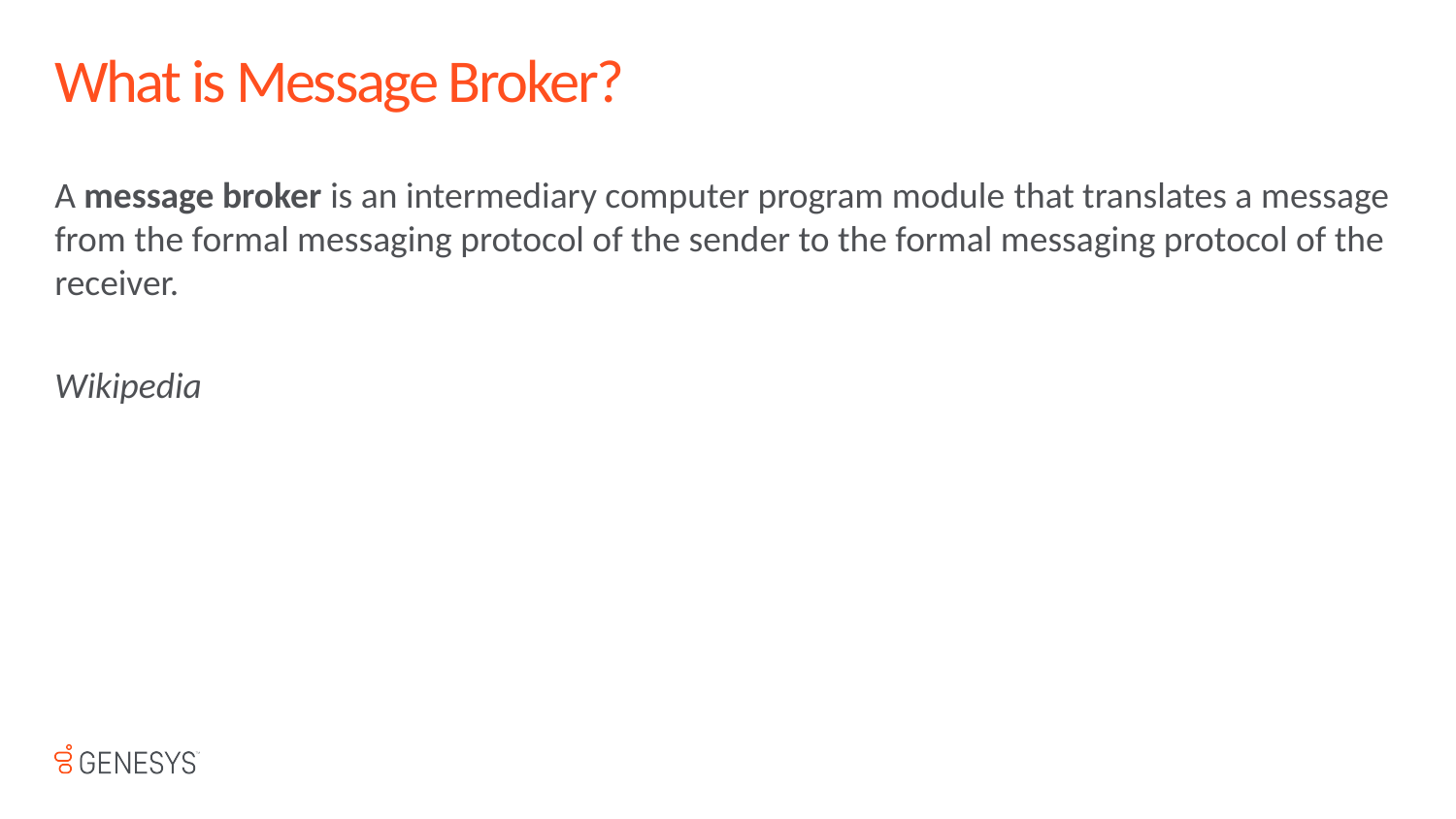

# What is Message Broker?
A message broker is an intermediary computer program module that translates a message from the formal messaging protocol of the sender to the formal messaging protocol of the receiver.
									Wikipedia